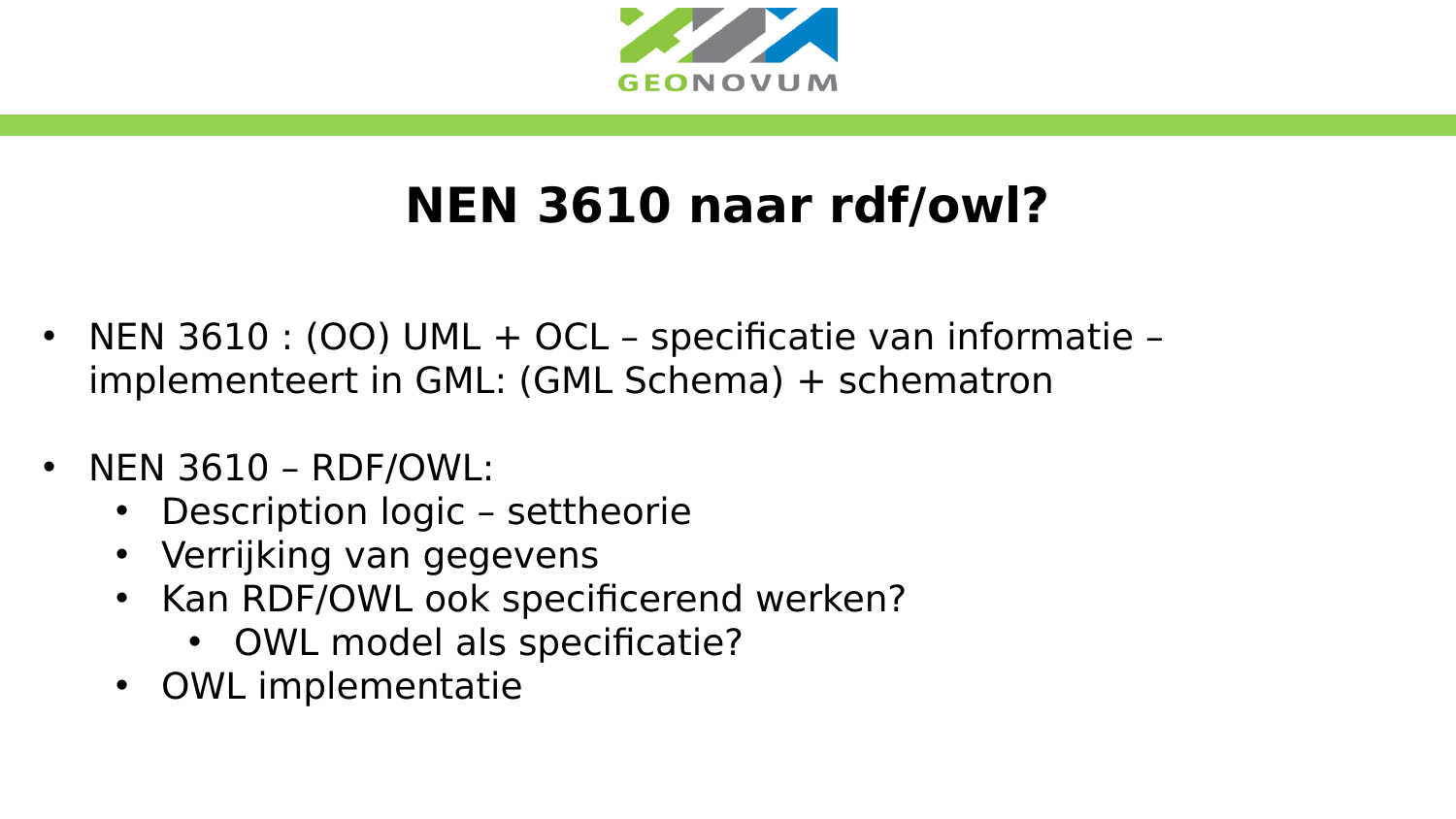

# NEN 3610 naar rdf/owl?
NEN 3610 : (OO) UML + OCL – specificatie van informatie – implementeert in GML: (GML Schema) + schematron

NEN 3610 – RDF/OWL:
Description logic – settheorie
Verrijking van gegevens
Kan RDF/OWL ook specificerend werken?
OWL model als specificatie?
OWL implementatie